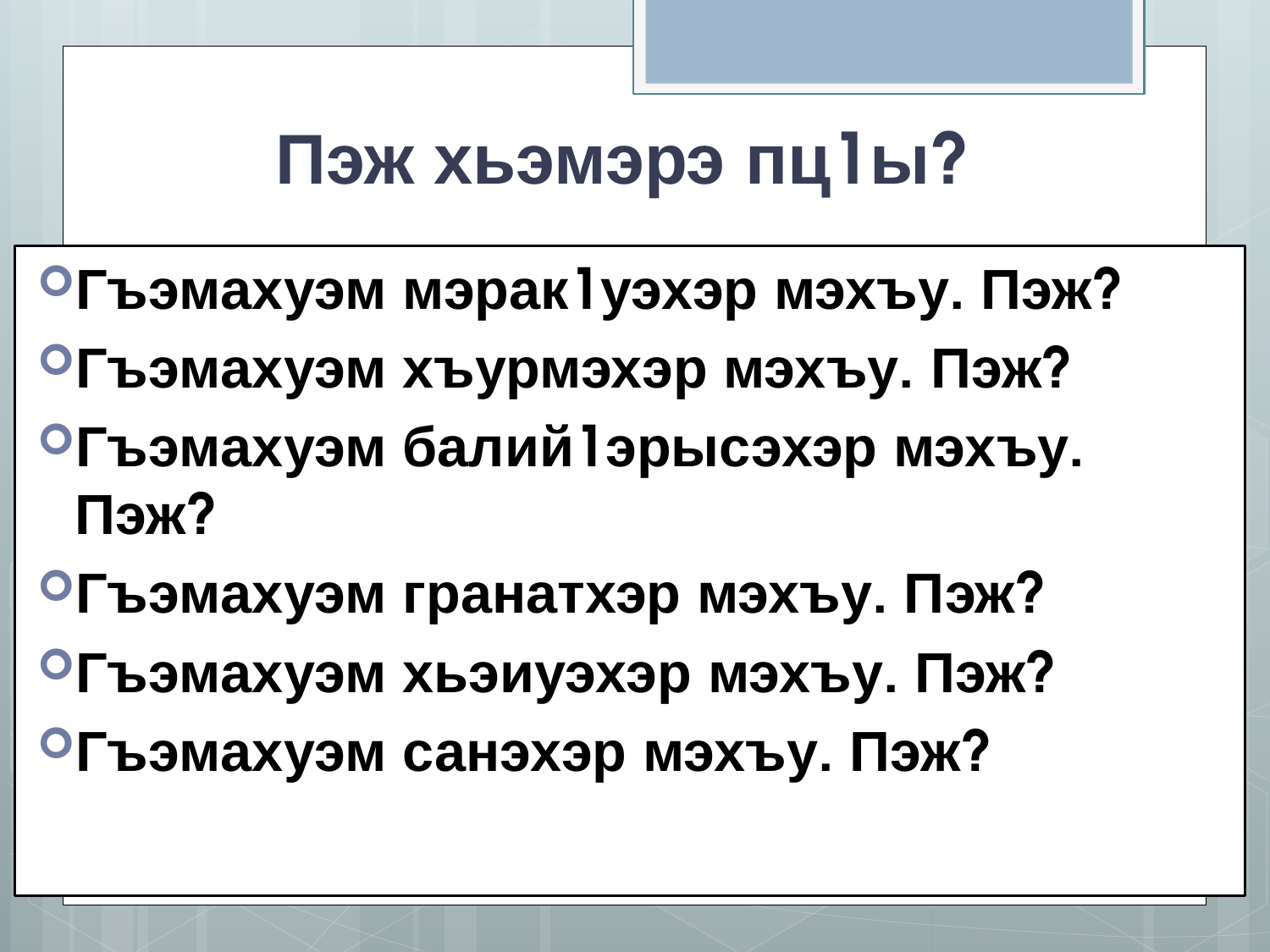

# Пэж хьэмэрэ пц1ы?
Гъэмахуэм мэрак1уэхэр мэхъу. Пэж?
Гъэмахуэм хъурмэхэр мэхъу. Пэж?
Гъэмахуэм балий1эрысэхэр мэхъу. Пэж?
Гъэмахуэм гранатхэр мэхъу. Пэж?
Гъэмахуэм хьэиуэхэр мэхъу. Пэж?
Гъэмахуэм санэхэр мэхъу. Пэж?